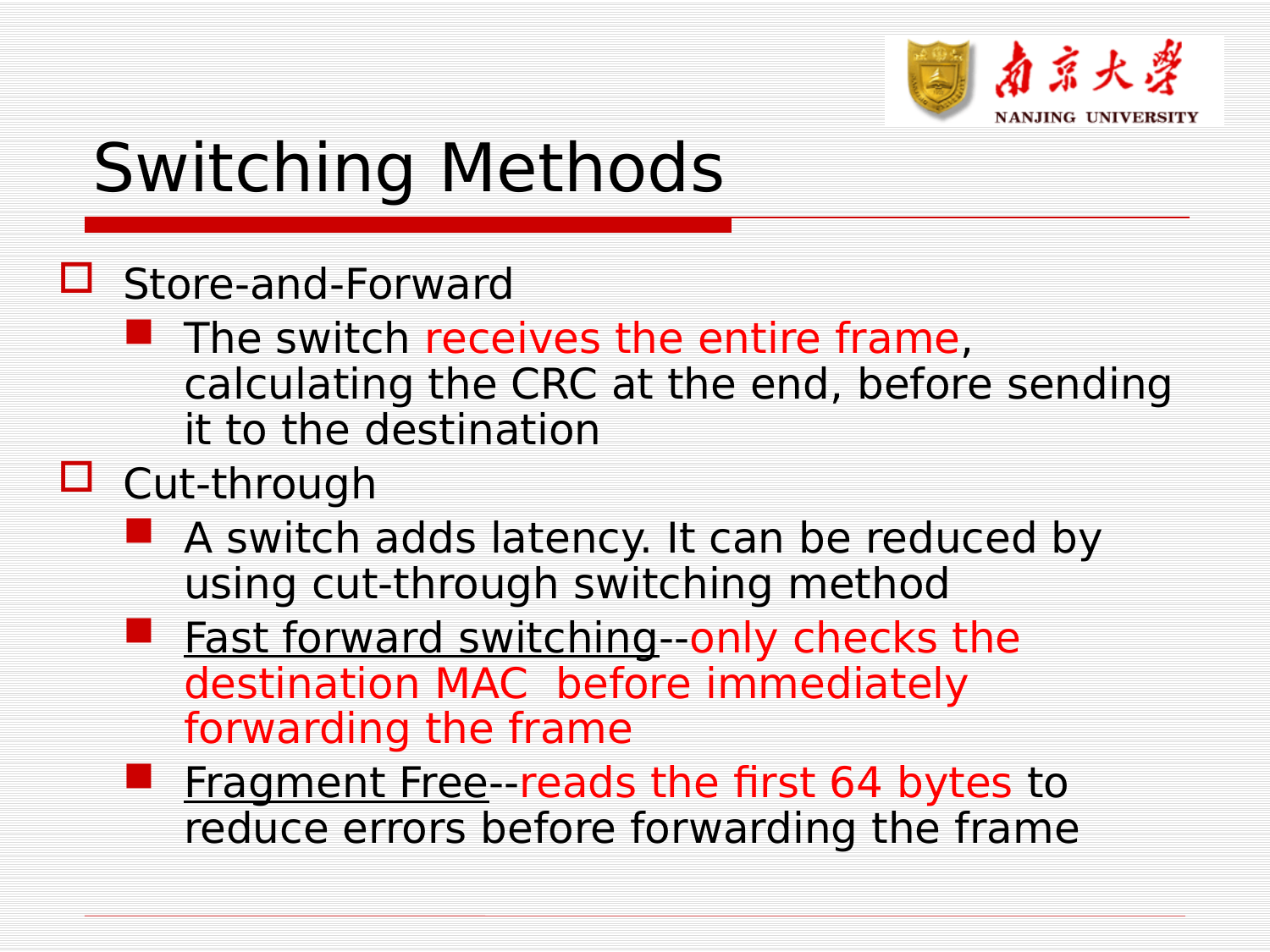

# Switching Methods
Store-and-Forward
The switch receives the entire frame, calculating the CRC at the end, before sending it to the destination
Cut-through
A switch adds latency. It can be reduced by using cut-through switching method
Fast forward switching--only checks the destination MAC  before immediately forwarding the frame
Fragment Free--reads the first 64 bytes to reduce errors before forwarding the frame